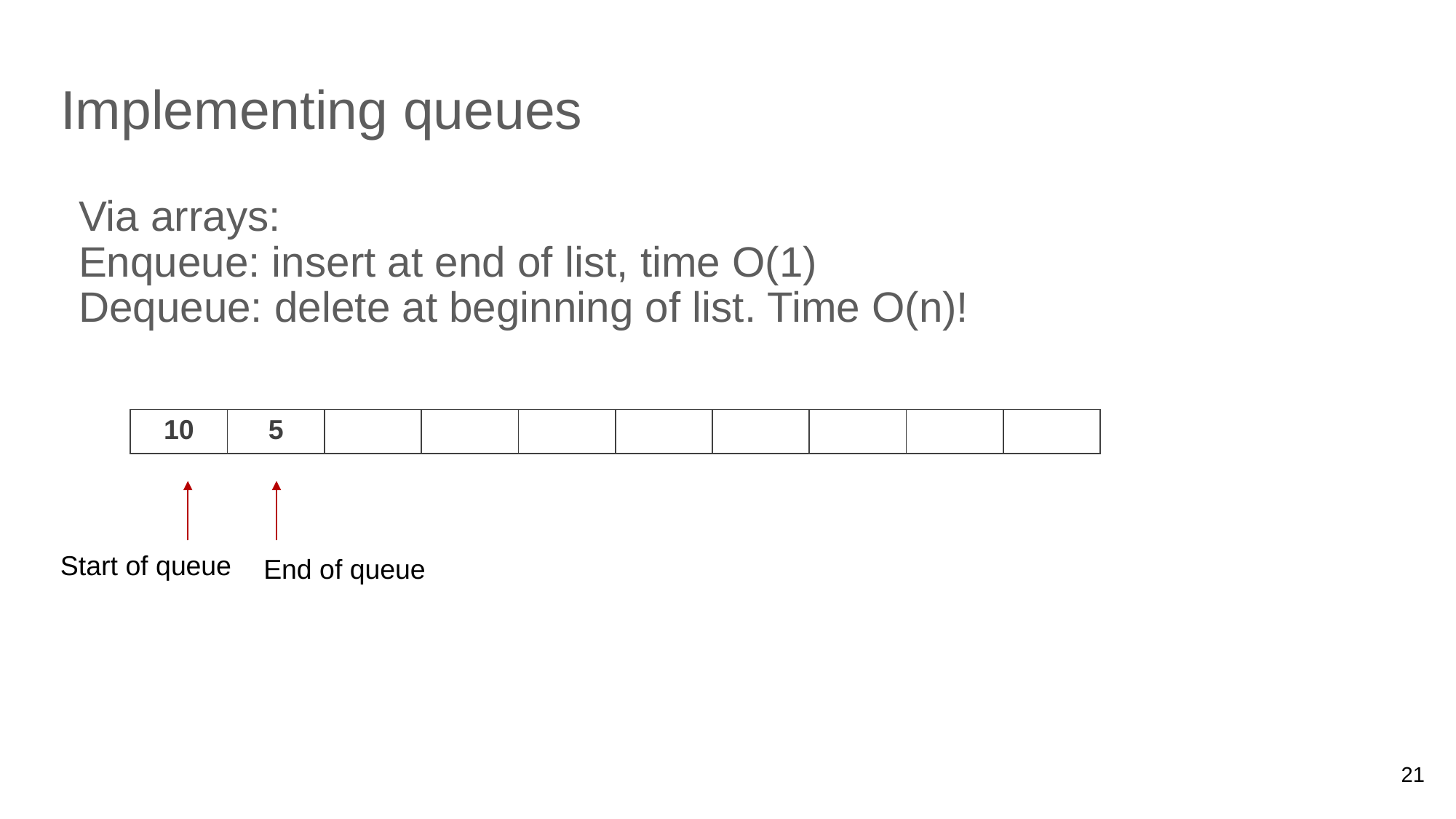

# Implementing queues
Via arrays:
Enqueue: insert at end of list, time O(1)
Dequeue: delete at beginning of list. Time O(n)!
| 10 | 5 |  |  |  |  |  |  |  |  |
| --- | --- | --- | --- | --- | --- | --- | --- | --- | --- |
Start of queue
End of queue
21